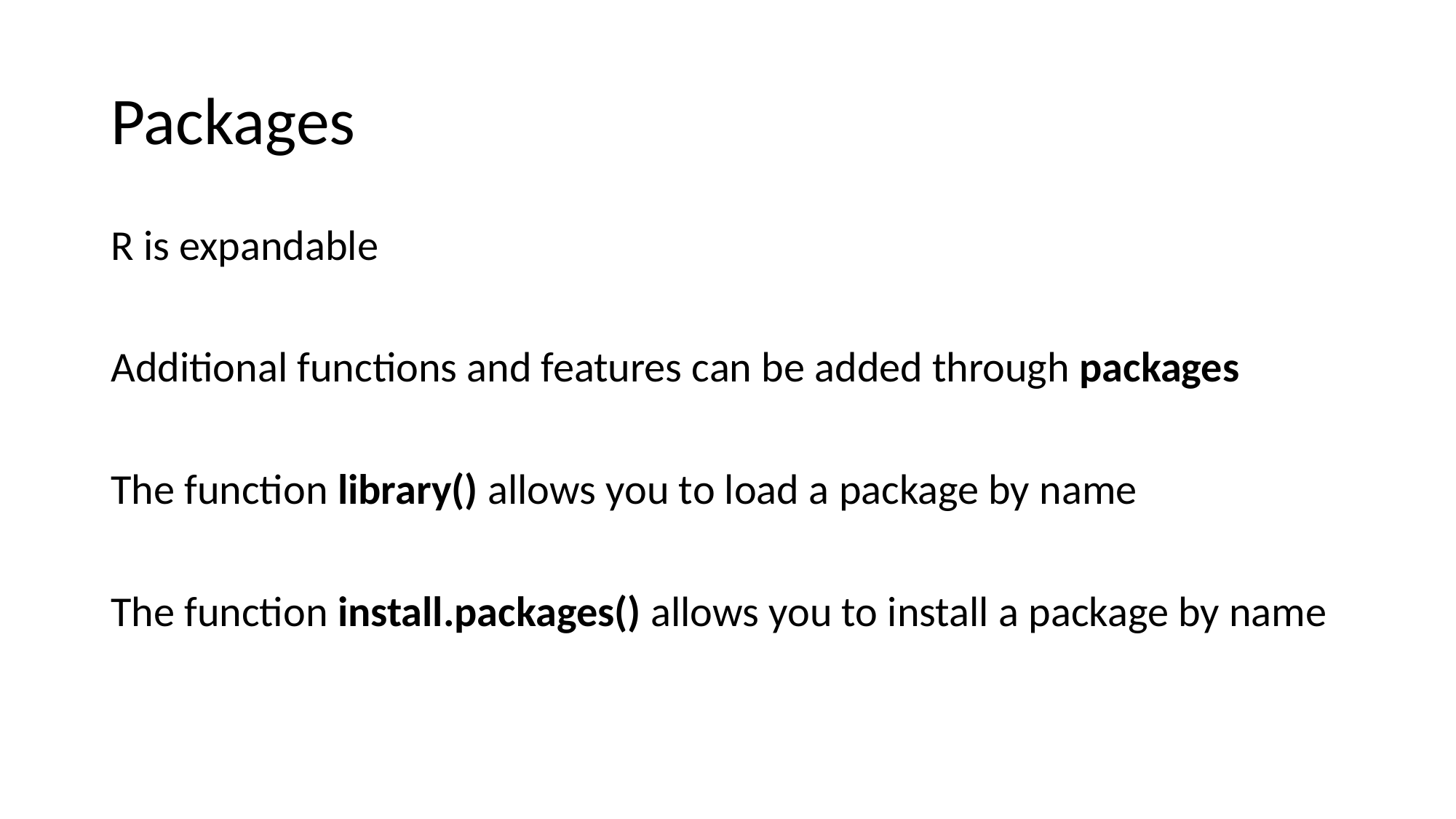

# Packages
R is expandable

Additional functions and features can be added through packages

The function library() allows you to load a package by name

The function install.packages() allows you to install a package by name